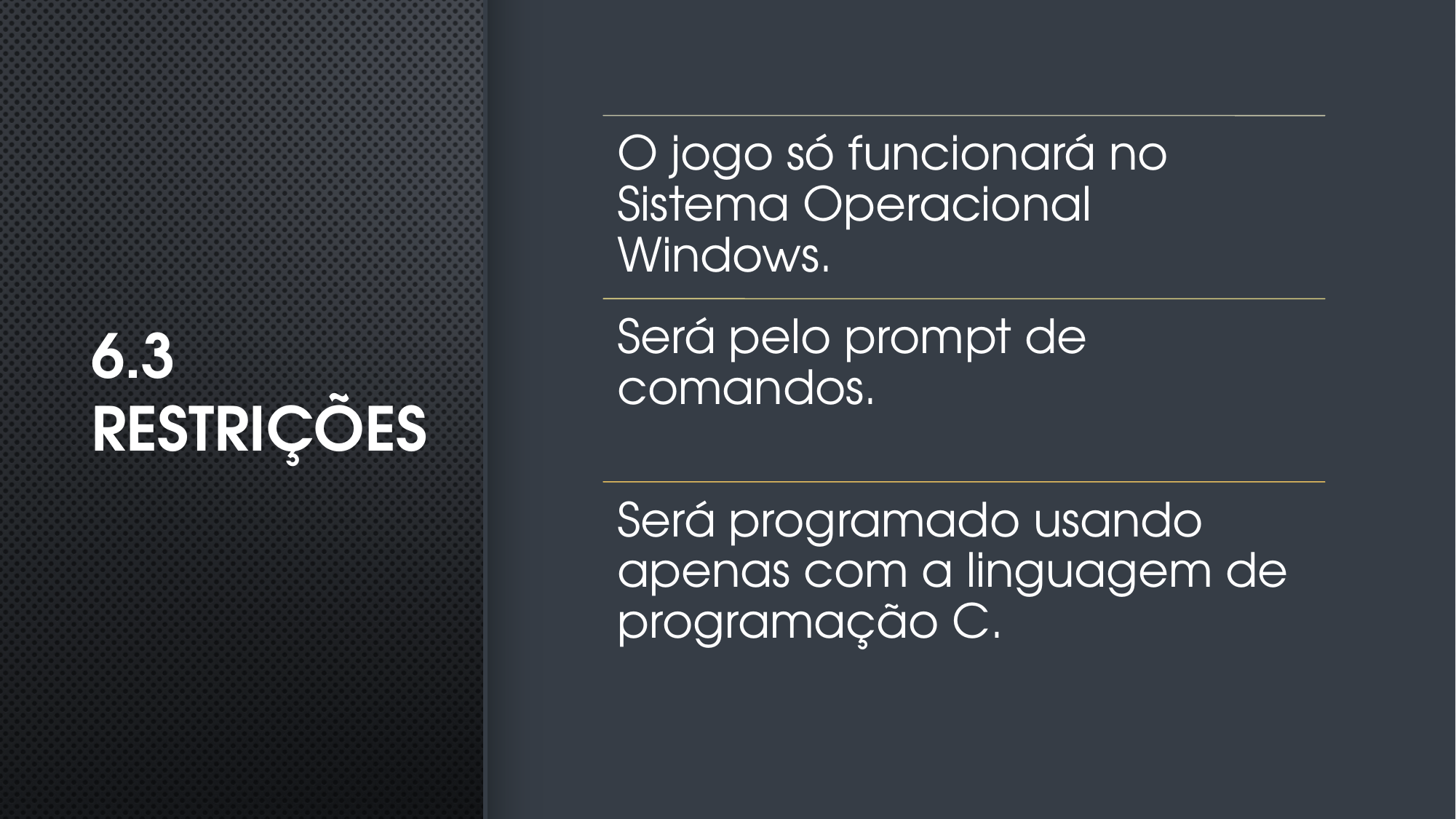

O jogo só funcionará no Sistema Operacional Windows.
Será pelo prompt de comandos.
Será programado usando apenas com a linguagem de programação C.
# 6.3 RESTRIÇÕES